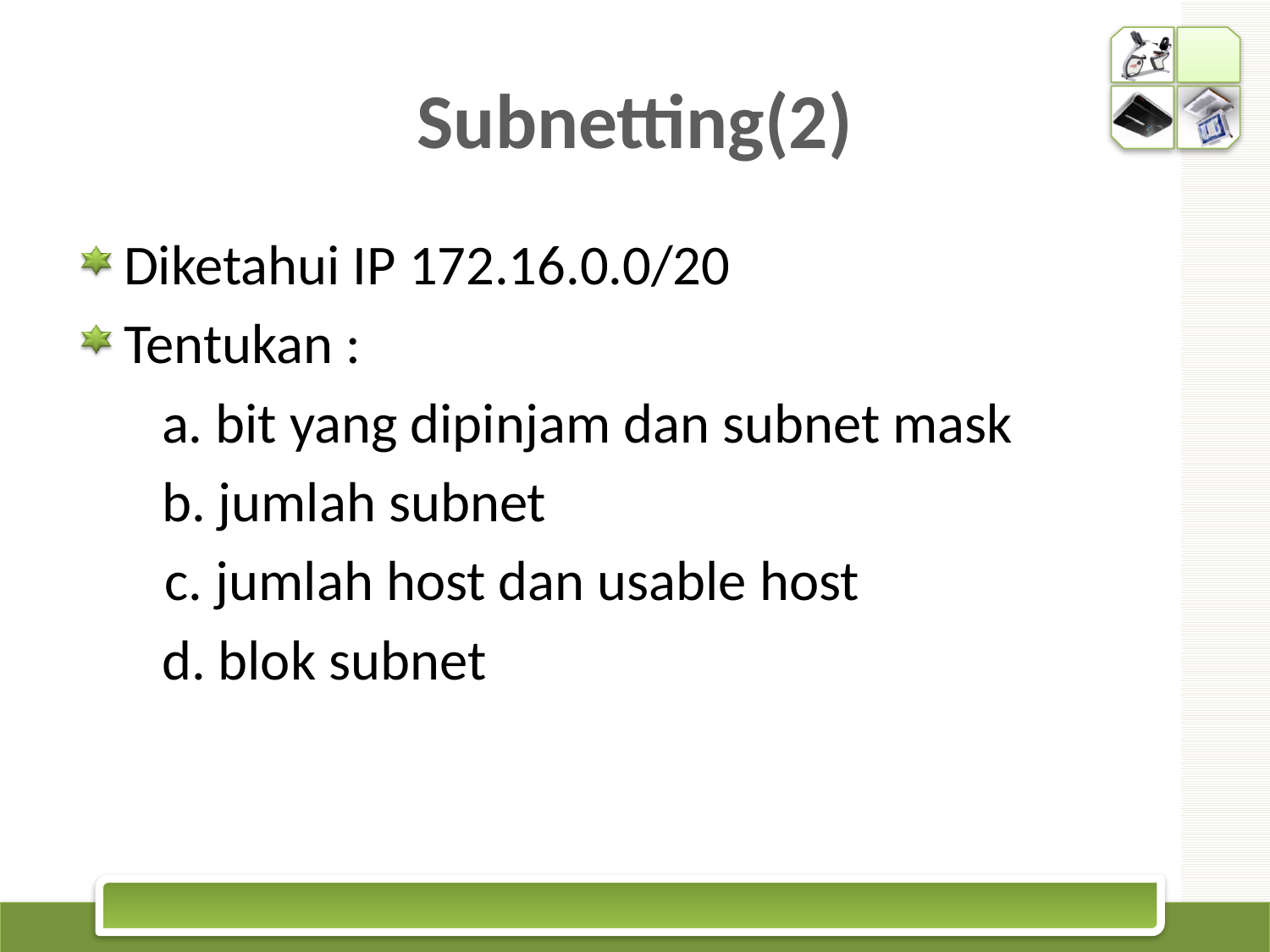

Subnetting(2)
Diketahui IP 172.16.0.0/20
Tentukan :
	   a. bit yang dipinjam dan subnet mask
	   b. jumlah subnet
       c. jumlah host dan usable host
	   d. blok subnet